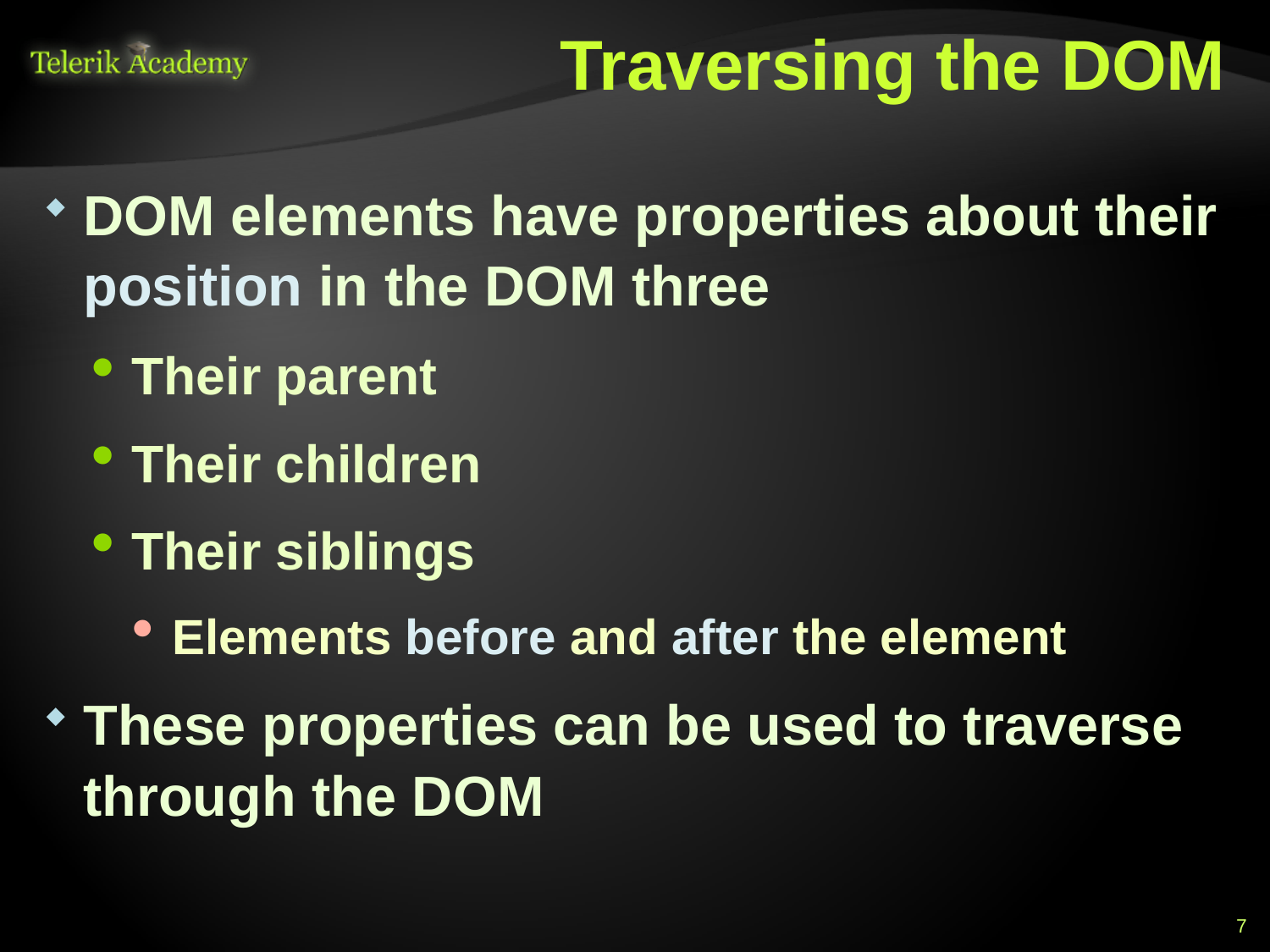

# Traversing the DOM
DOM elements have properties about their position in the DOM three
Their parent
Their children
Their siblings
Elements before and after the element
These properties can be used to traverse through the DOM

7